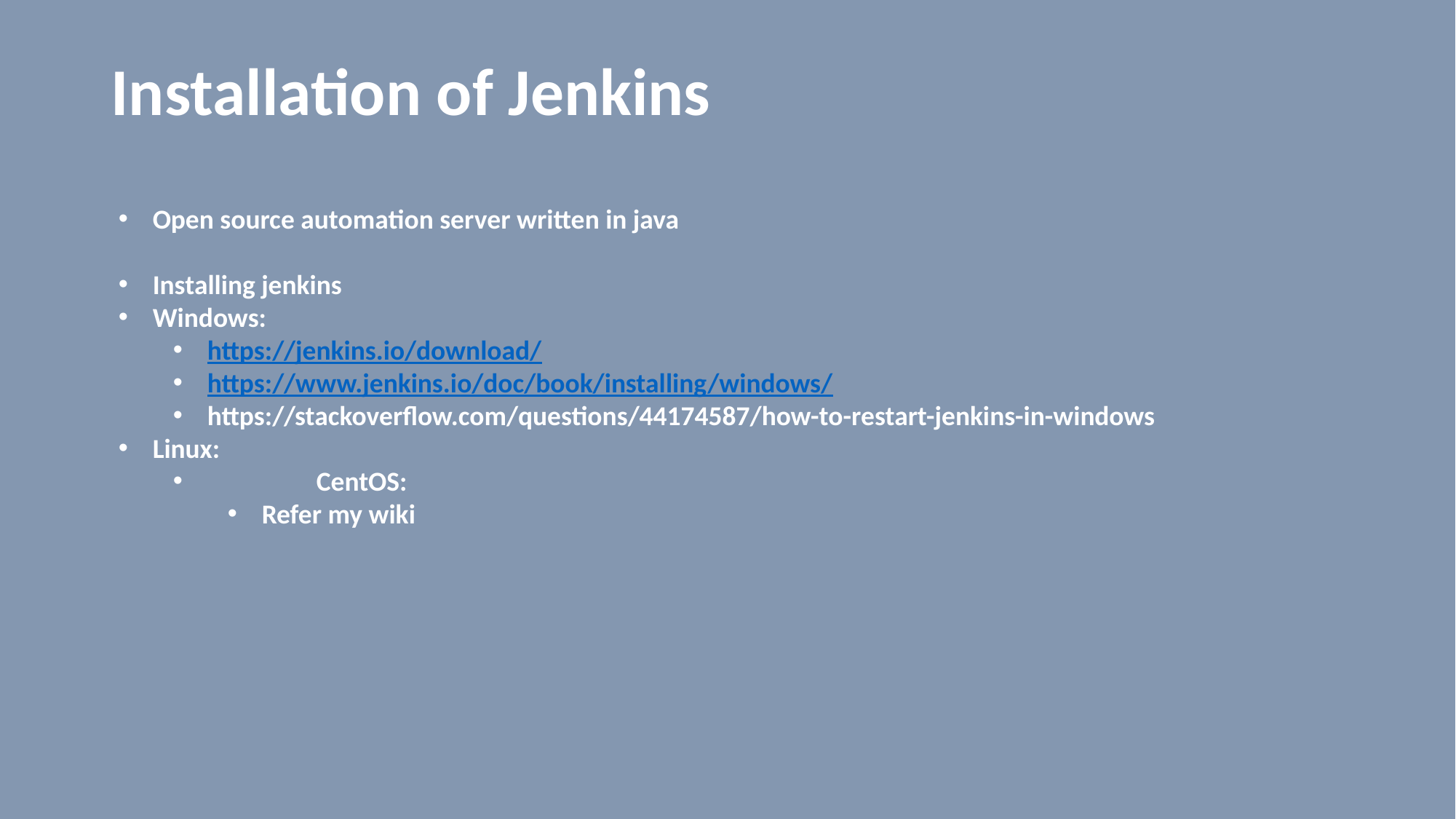

# Installation of Jenkins
Open source automation server written in java

Installing jenkins
Windows:
https://jenkins.io/download/
https://www.jenkins.io/doc/book/installing/windows/
https://stackoverflow.com/questions/44174587/how-to-restart-jenkins-in-windows
Linux:
	CentOS:
Refer my wiki